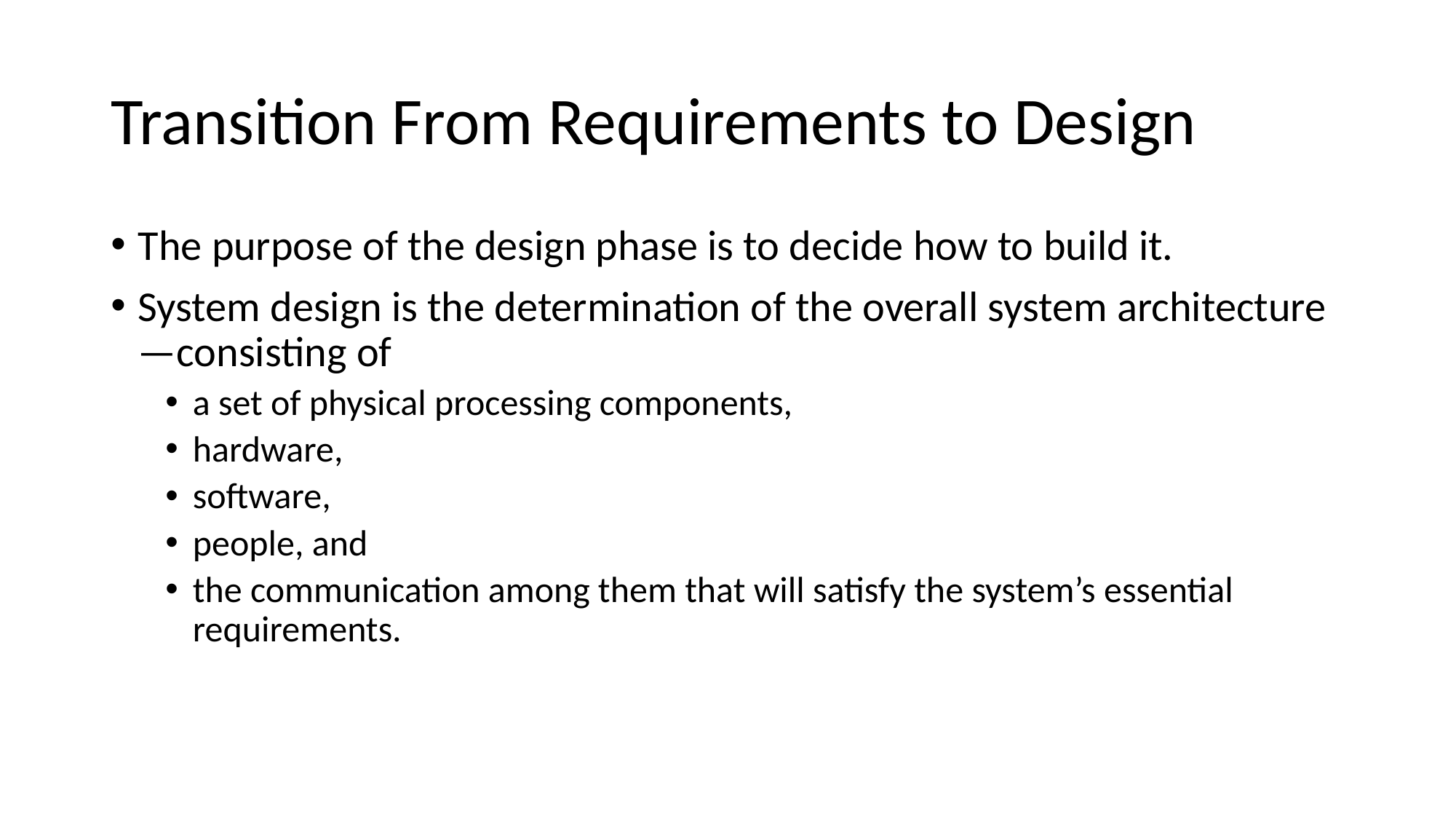

# Transition From Requirements to Design
The purpose of the design phase is to decide how to build it.
System design is the determination of the overall system architecture—consisting of
a set of physical processing components,
hardware,
software,
people, and
the communication among them that will satisfy the system’s essential requirements.